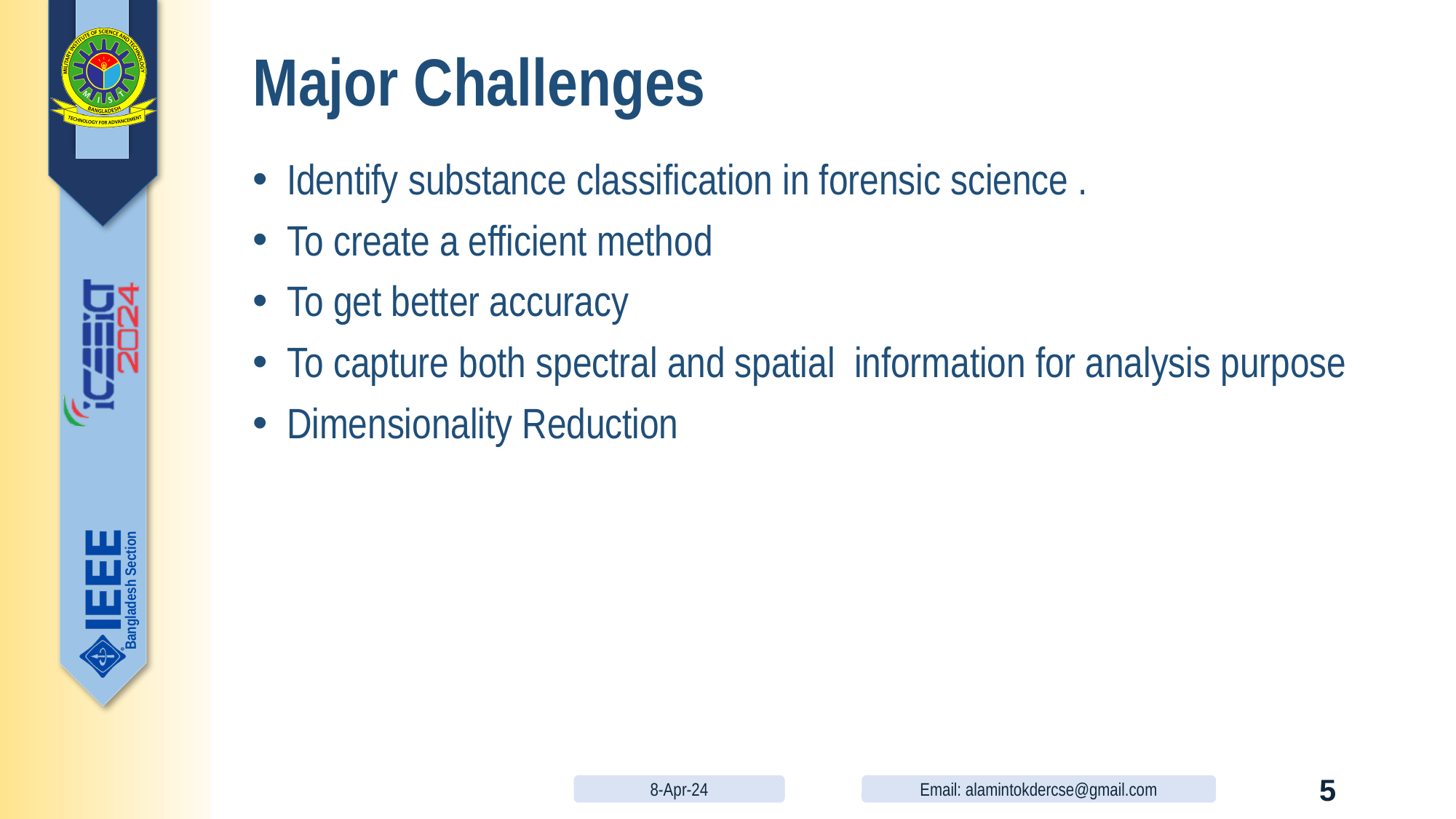

# Major Challenges
Identify substance classification in forensic science .
To create a efficient method
To get better accuracy
To capture both spectral and spatial  information for analysis purpose
Dimensionality Reduction

8-Apr-24
Email: alamintokdercse@gmail.com
5